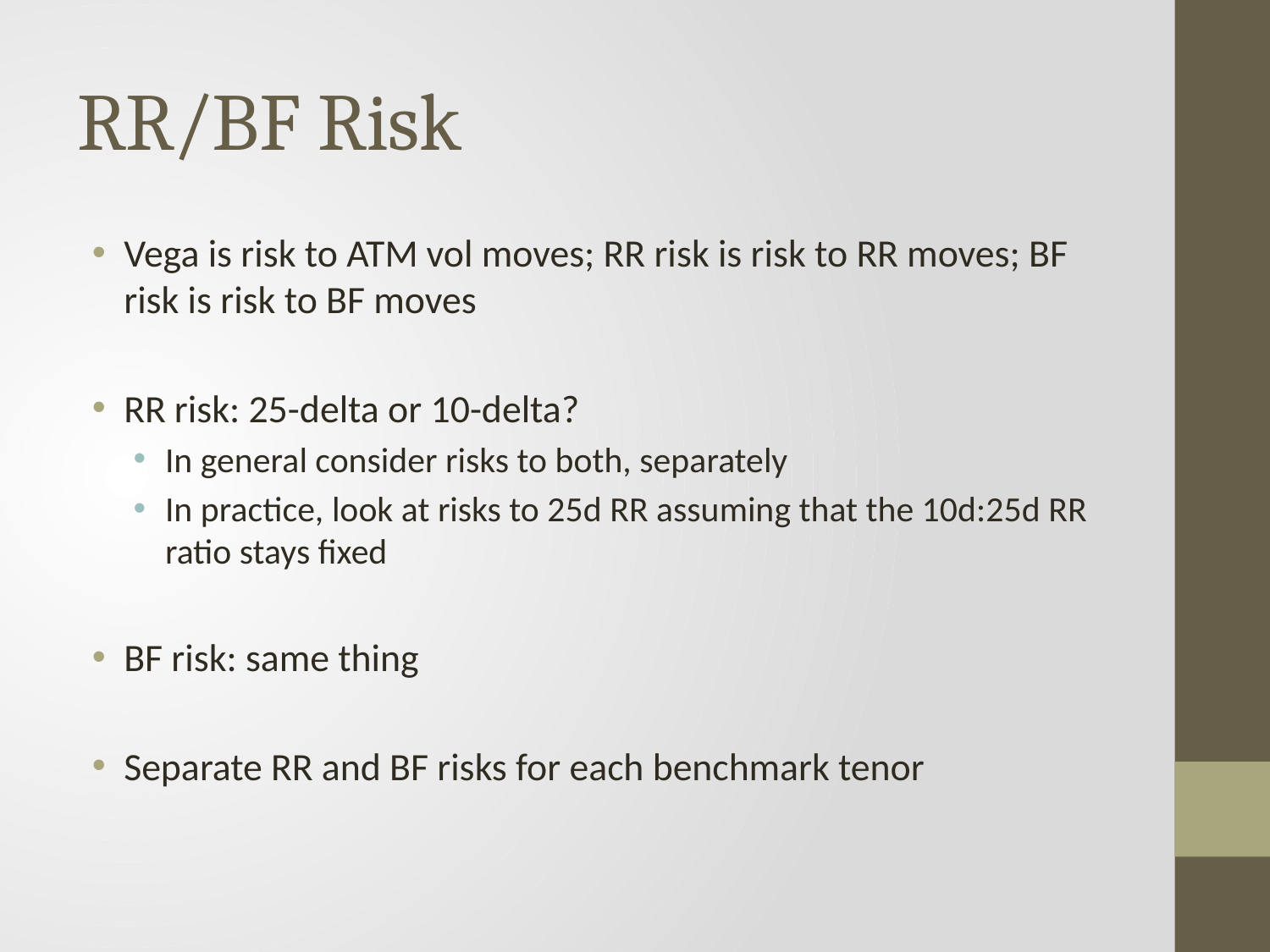

# RR/BF Risk
Vega is risk to ATM vol moves; RR risk is risk to RR moves; BF risk is risk to BF moves

RR risk: 25-delta or 10-delta?
In general consider risks to both, separately
In practice, look at risks to 25d RR assuming that the 10d:25d RR ratio stays fixed

BF risk: same thing

Separate RR and BF risks for each benchmark tenor